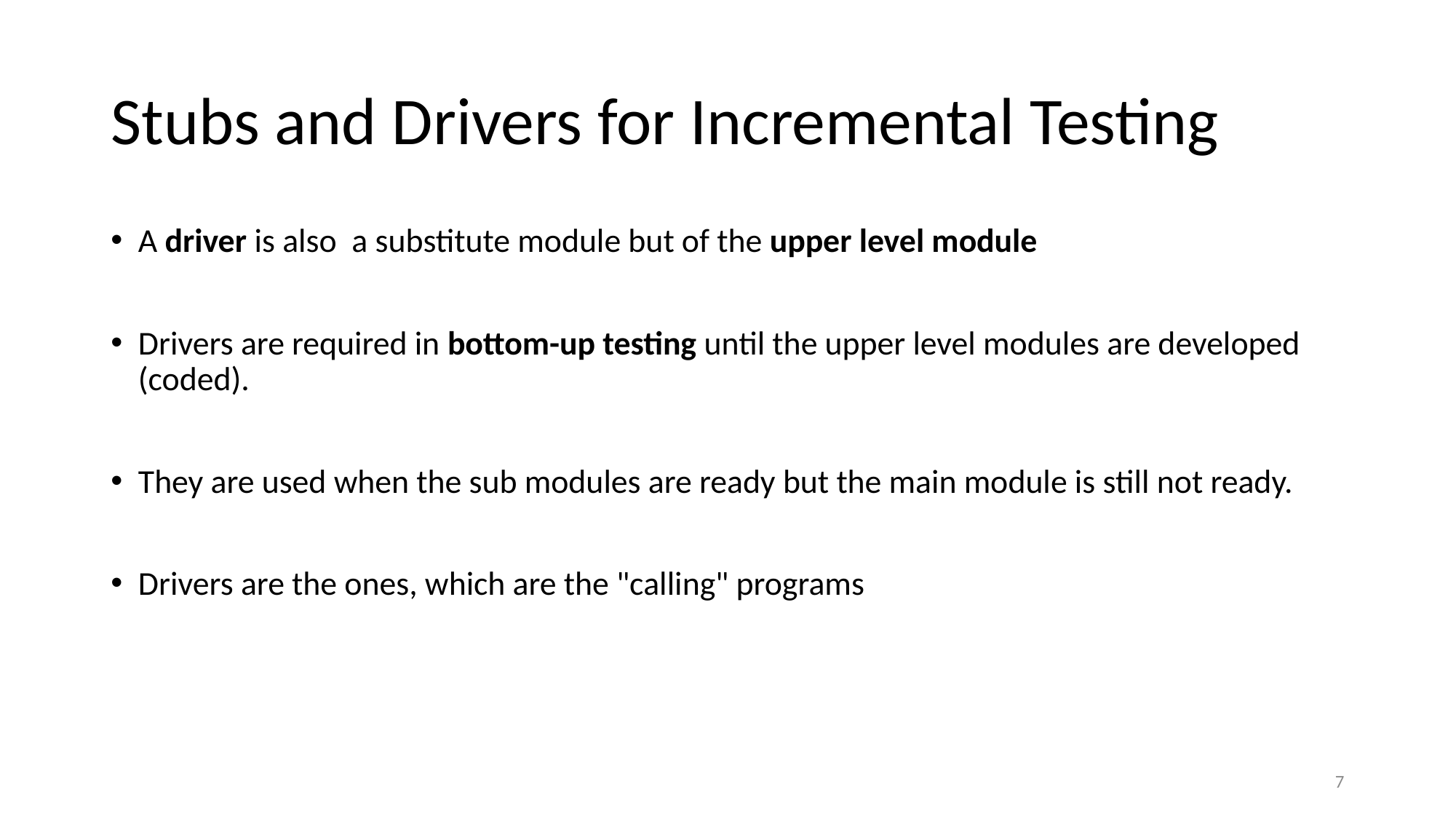

# Stubs and Drivers for Incremental Testing
A driver is also  a substitute module but of the upper level module

Drivers are required in bottom-up testing until the upper level modules are developed (coded).

They are used when the sub modules are ready but the main module is still not ready.

Drivers are the ones, which are the "calling" programs

7